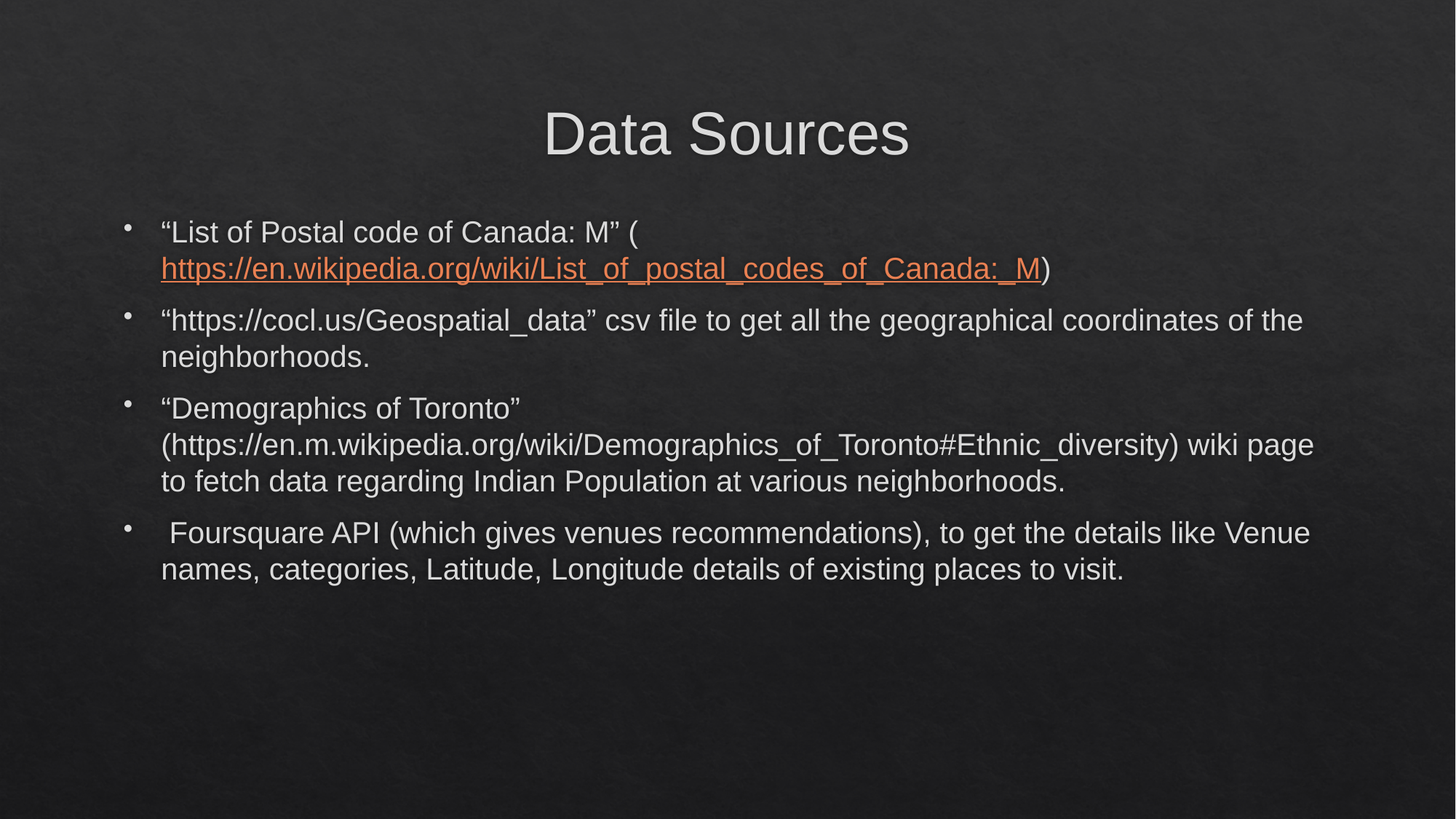

# Data Sources
“List of Postal code of Canada: M” (https://en.wikipedia.org/wiki/List_of_postal_codes_of_Canada:_M)
“https://cocl.us/Geospatial_data” csv file to get all the geographical coordinates of the neighborhoods.
“Demographics of Toronto” (https://en.m.wikipedia.org/wiki/Demographics_of_Toronto#Ethnic_diversity) wiki page to fetch data regarding Indian Population at various neighborhoods.
 Foursquare API (which gives venues recommendations), to get the details like Venue names, categories, Latitude, Longitude details of existing places to visit.